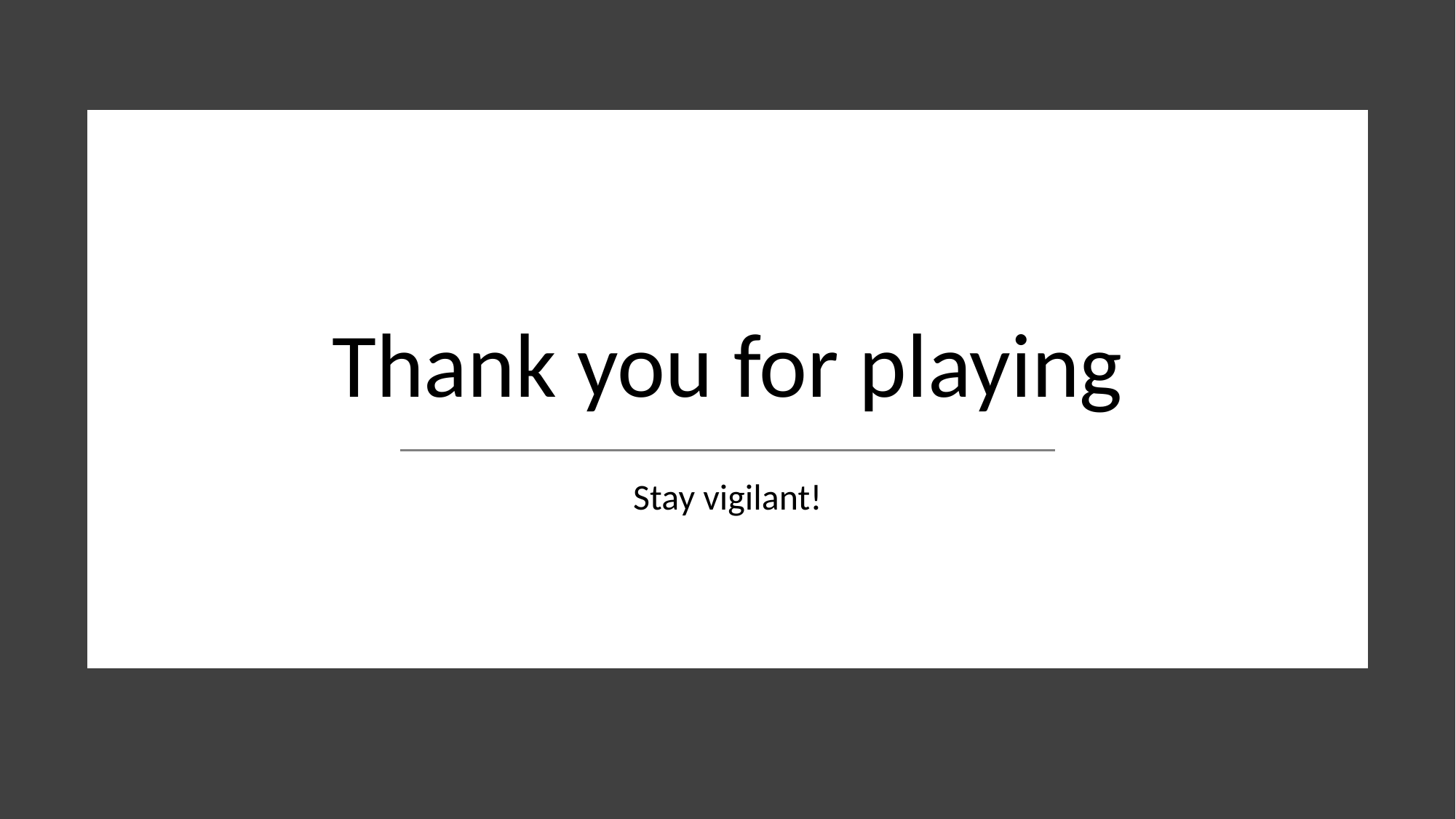

# Thank you for playing
Stay vigilant!